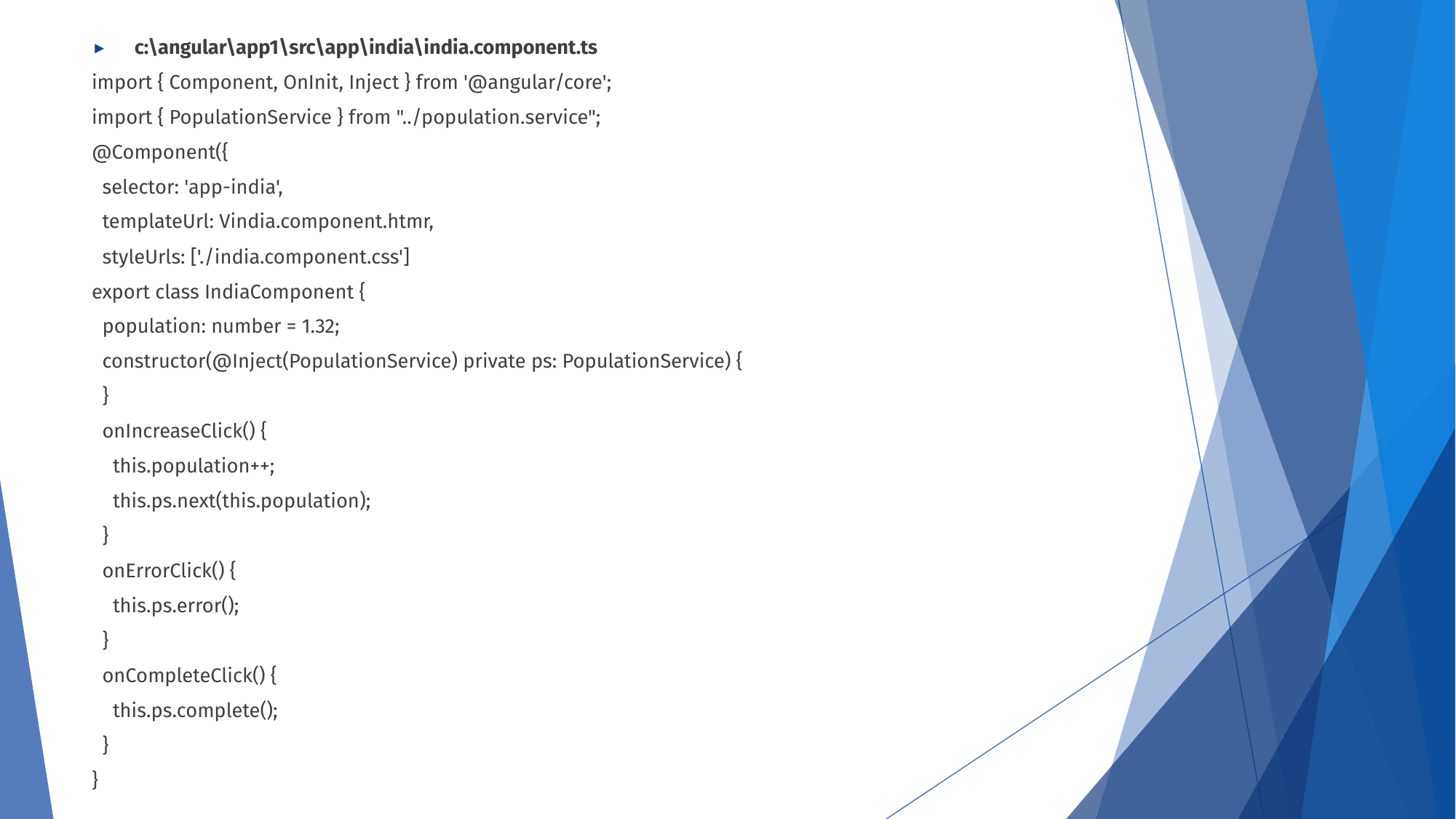

c:\angular\app1\src\app\india\india.component.ts
import { Component, OnInit, Inject } from '@angular/core';
import { PopulationService } from "../population.service";
@Component({
  selector: 'app-india',
  templateUrl: Vindia.component.htmr,
  styleUrls: ['./india.component.css']
export class IndiaComponent {
  population: number = 1.32;
  constructor(@Inject(PopulationService) private ps: PopulationService) {
  }
  onIncreaseClick() {
    this.population++;
    this.ps.next(this.population);
  }
  onErrorClick() {
    this.ps.error();
  }
  onCompleteClick() {
    this.ps.complete();
  }
}